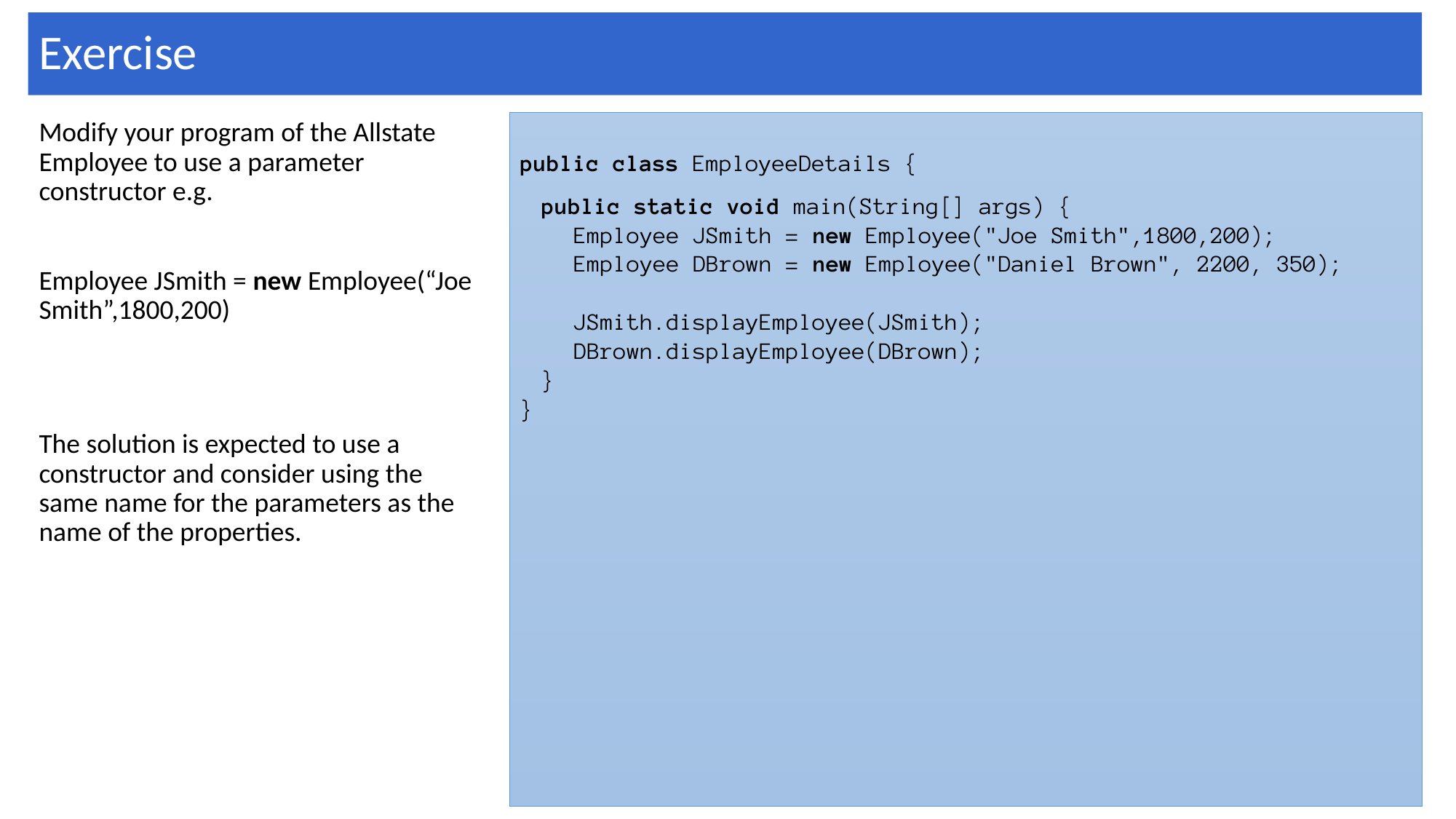

# Exercise
Modify your program of the Allstate Employee to use a parameter constructor e.g.

Employee JSmith = new Employee(“Joe Smith”,1800,200)

The solution is expected to use a constructor and consider using the same name for the parameters as the name of the properties.

public class EmployeeDetails {
	public static void main(String[] args) {
		Employee JSmith = new Employee("Joe Smith",1800,200);
		Employee DBrown = new Employee("Daniel Brown", 2200, 350);

		JSmith.displayEmployee(JSmith);
		DBrown.displayEmployee(DBrown);
	}
}
27